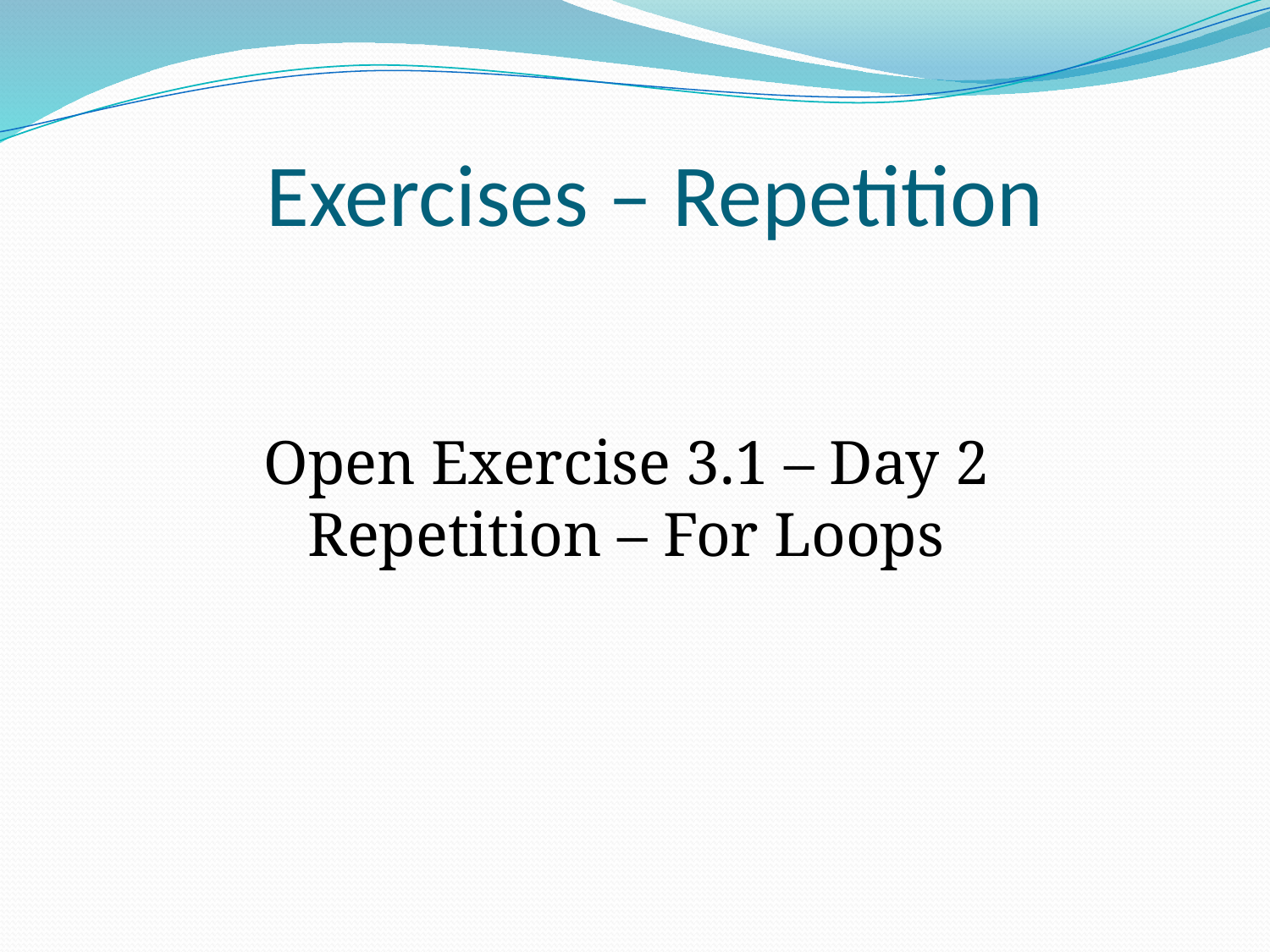

# Exercises – Repetition

Open Exercise 3.1 – Day 2
Repetition – For Loops